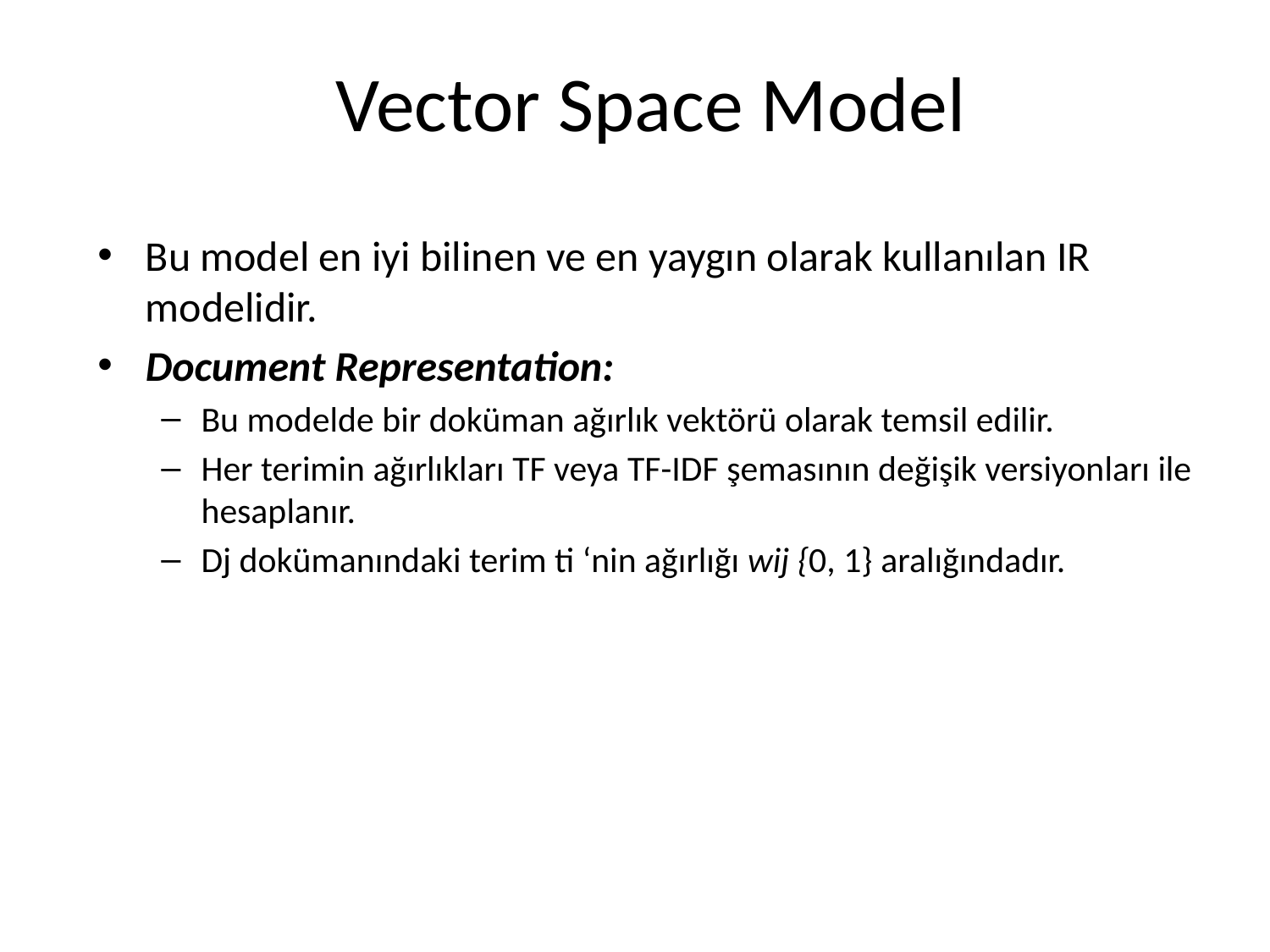

# Vector Space Model
Bu model en iyi bilinen ve en yaygın olarak kullanılan IR modelidir.
Document Representation:
Bu modelde bir doküman ağırlık vektörü olarak temsil edilir.
Her terimin ağırlıkları TF veya TF-IDF şemasının değişik versiyonları ile hesaplanır.
Dj dokümanındaki terim ti ‘nin ağırlığı wij {0, 1} aralığındadır.